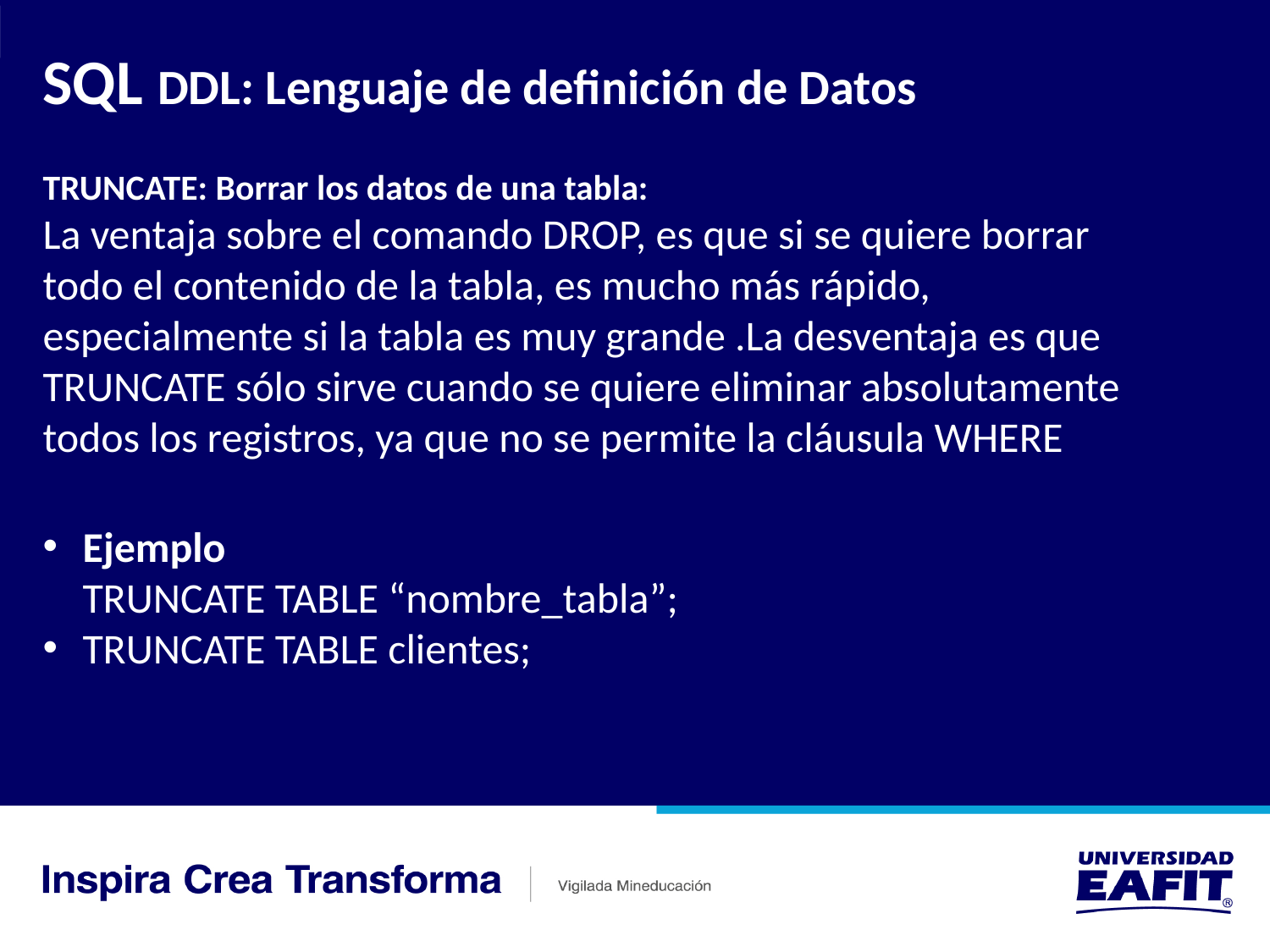

SQL DDL: Lenguaje de definición de Datos

TRUNCATE: Borrar los datos de una tabla:
La ventaja sobre el comando DROP, es que si se quiere borrar todo el contenido de la tabla, es mucho más rápido, especialmente si la tabla es muy grande .La desventaja es que TRUNCATE sólo sirve cuando se quiere eliminar absolutamente todos los registros, ya que no se permite la cláusula WHERE

Ejemplo
TRUNCATE TABLE “nombre_tabla”;
TRUNCATE TABLE clientes;